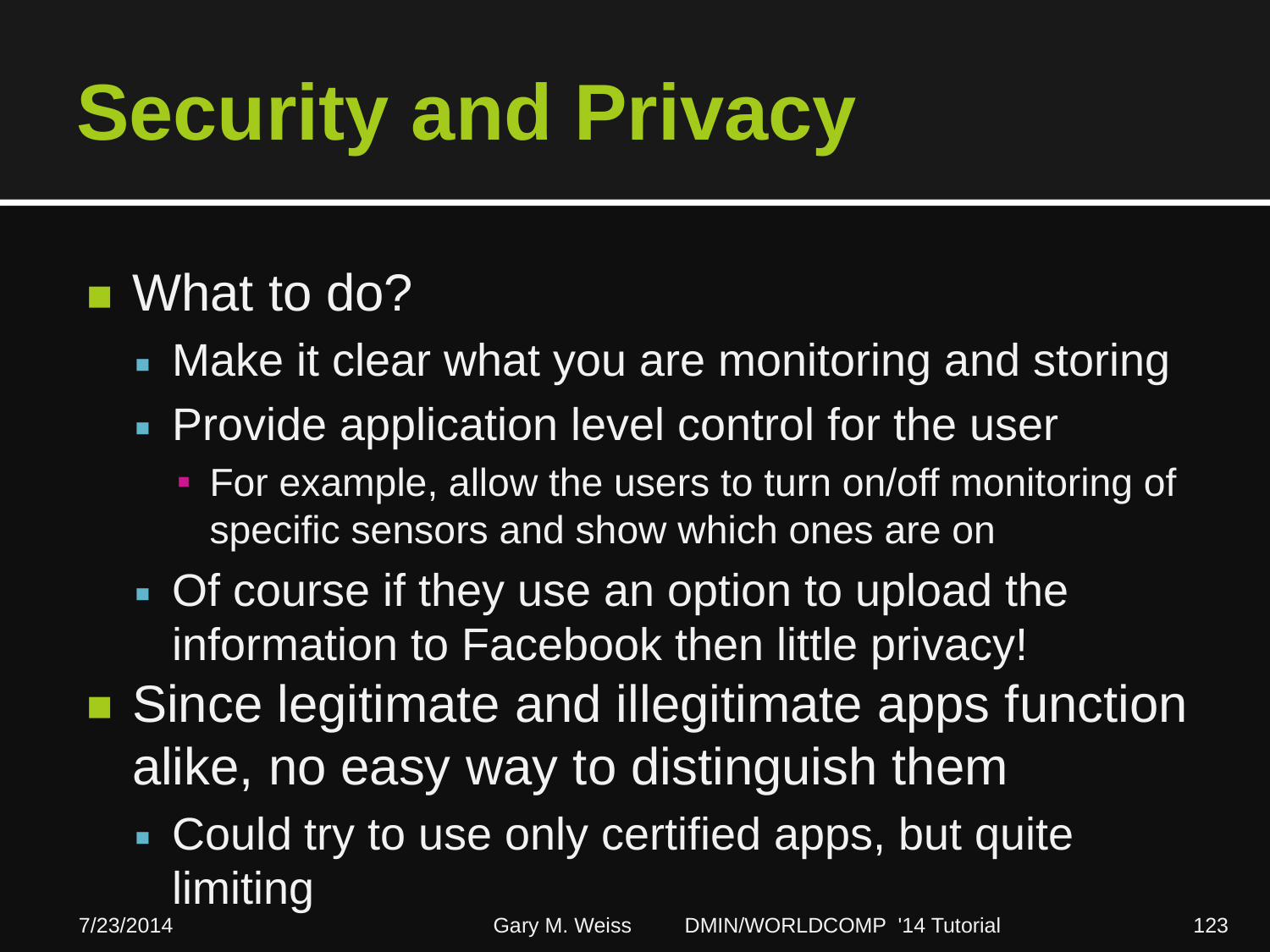

# Security and Privacy
What to do?
Make it clear what you are monitoring and storing
Provide application level control for the user
For example, allow the users to turn on/off monitoring of specific sensors and show which ones are on
Of course if they use an option to upload the information to Facebook then little privacy!
Since legitimate and illegitimate apps function alike, no easy way to distinguish them
Could try to use only certified apps, but quite limiting
7/23/2014
Gary M. Weiss         DMIN/WORLDCOMP  '14 Tutorial
123